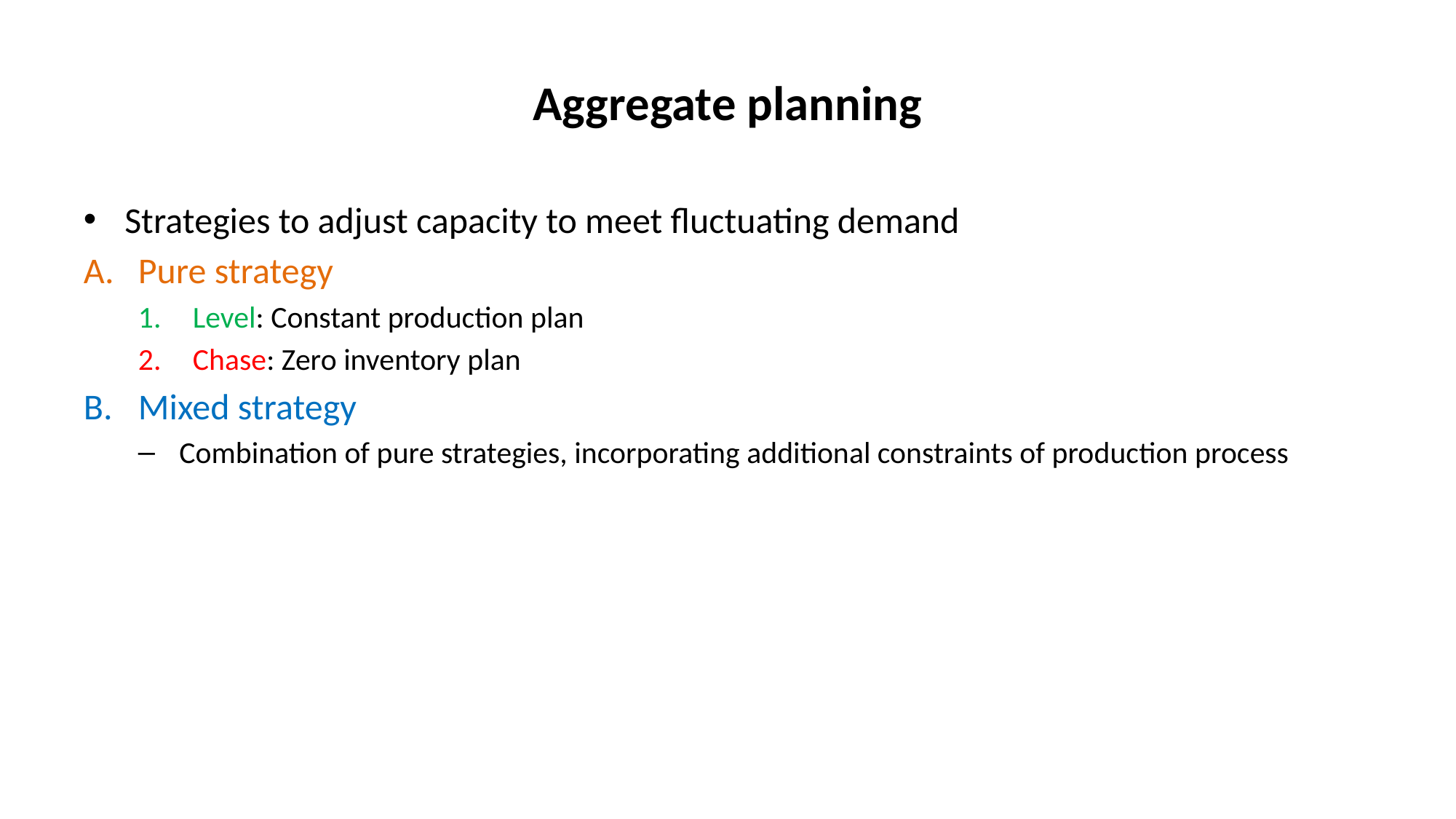

# Aggregate planning
Strategies to adjust capacity to meet fluctuating demand
Pure strategy
Level: Constant production plan
Chase: Zero inventory plan
Mixed strategy
 Combination of pure strategies, incorporating additional constraints of production process